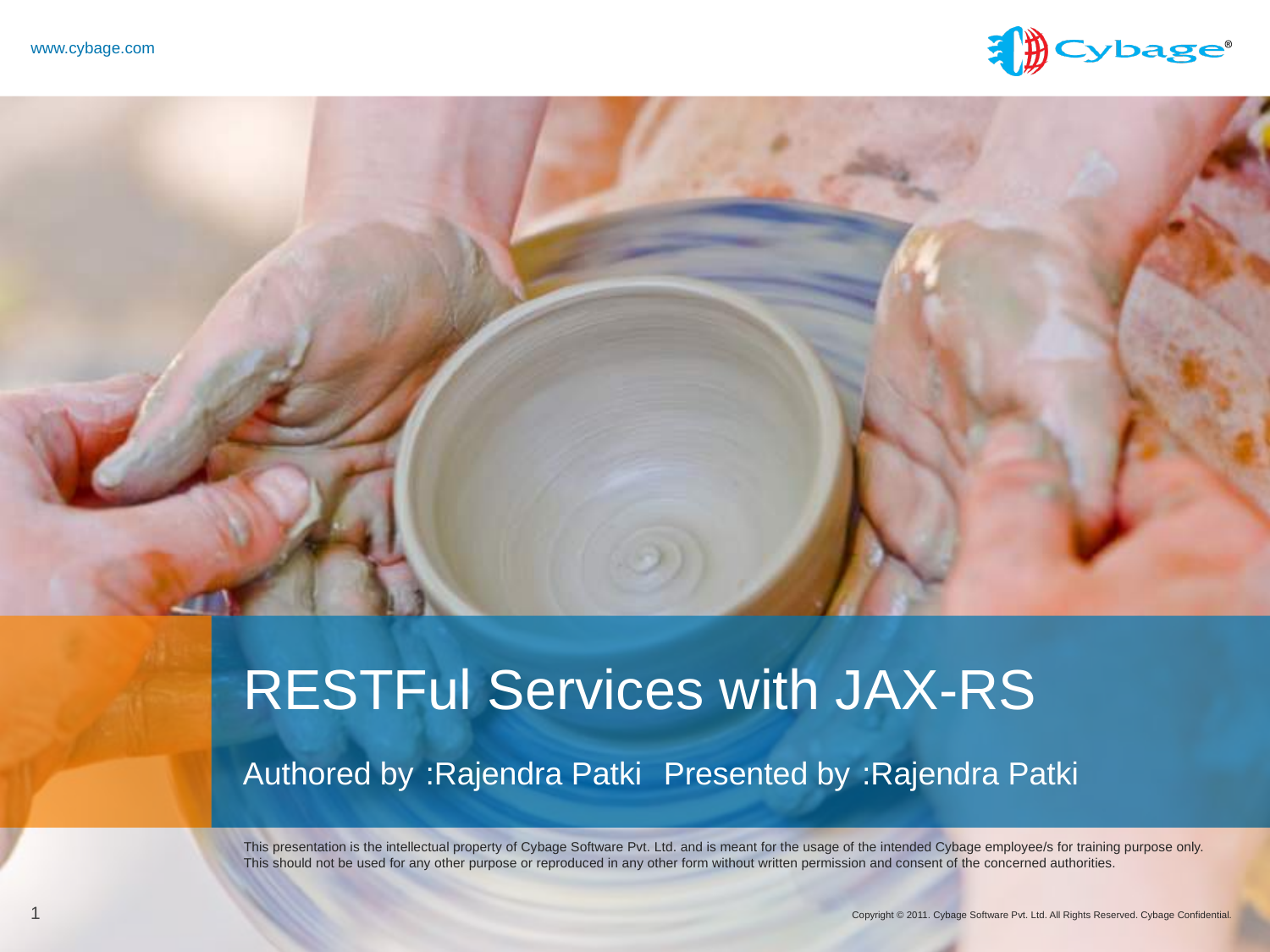

# RESTFul Services with JAX-RS
Authored by	:Rajendra Patki	Presented by	:Rajendra Patki
1